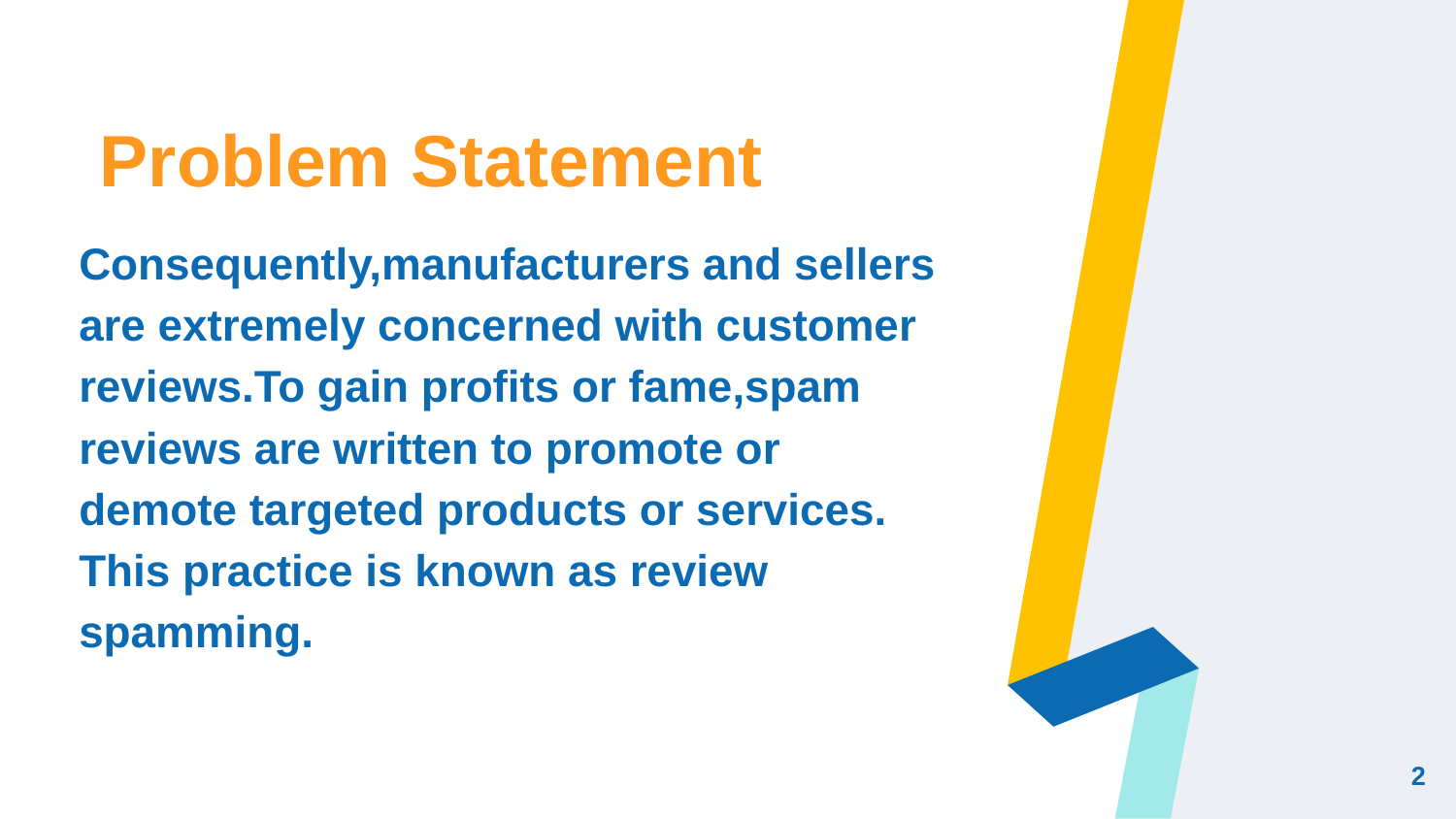

# Problem Statement
Consequently,manufacturers and sellers are extremely concerned with customer reviews.To gain profits or fame,spam reviews are written to promote or demote targeted products or services.
This practice is known as review spamming.
2